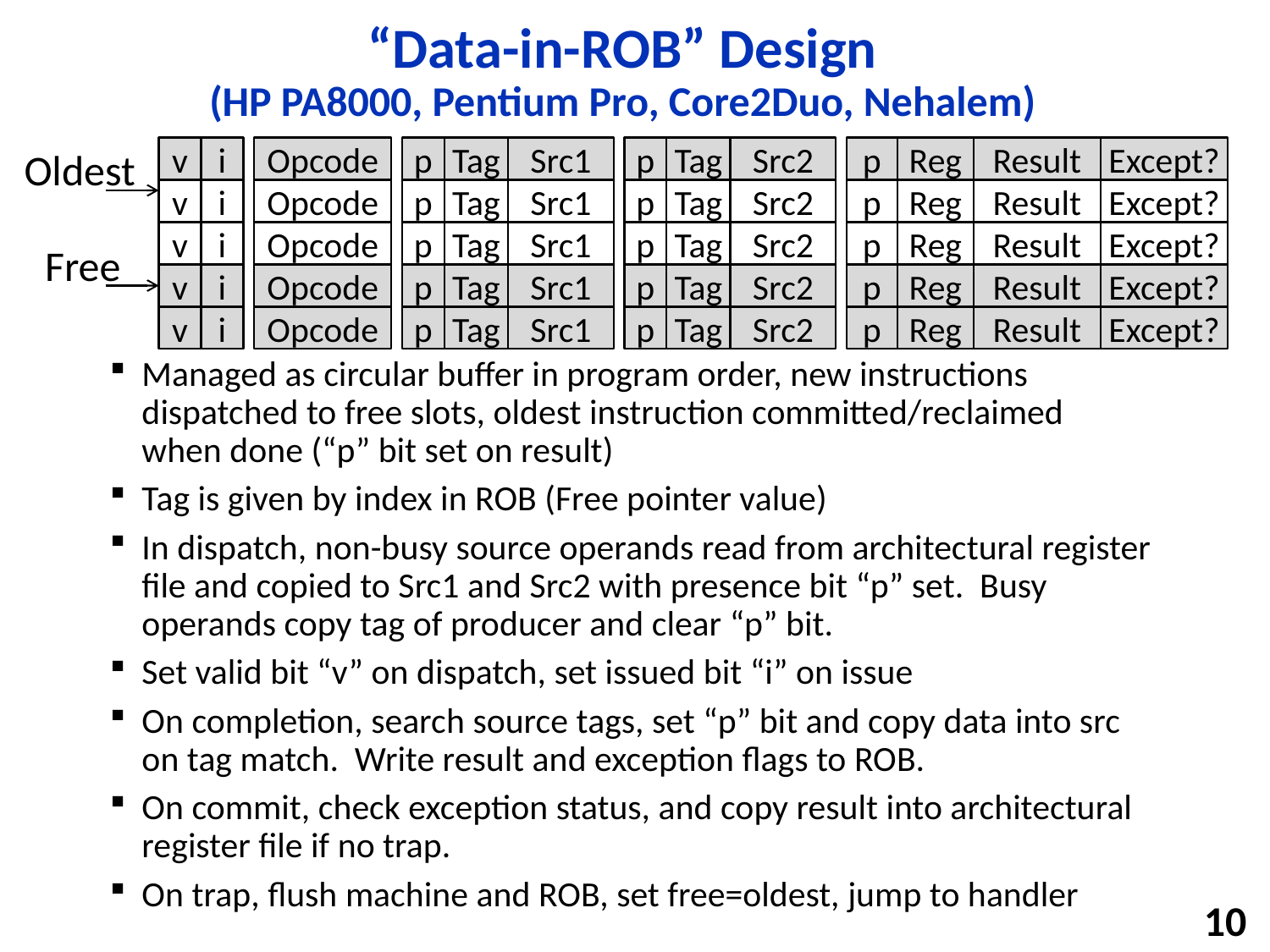

# “Data-in-ROB” Design (HP PA8000, Pentium Pro, Core2Duo, Nehalem)
Oldest
v
i
Opcode
p
Tag
Src1
p
Tag
Src2
p
Reg
Result
Except?
v
i
Opcode
p
Tag
Src1
p
Tag
Src2
p
Reg
Result
Except?
v
i
Opcode
p
Tag
Src1
p
Tag
Src2
p
Reg
Result
Except?
Free
v
i
Opcode
p
Tag
Src1
p
Tag
Src2
p
Reg
Result
Except?
v
i
Opcode
p
Tag
Src1
p
Tag
Src2
p
Reg
Result
Except?
Managed as circular buffer in program order, new instructions dispatched to free slots, oldest instruction committed/reclaimed when done (“p” bit set on result)
Tag is given by index in ROB (Free pointer value)
In dispatch, non-busy source operands read from architectural register file and copied to Src1 and Src2 with presence bit “p” set.  Busy operands copy tag of producer and clear “p” bit.
Set valid bit “v” on dispatch, set issued bit “i” on issue
On completion, search source tags, set “p” bit and copy data into src on tag match.  Write result and exception flags to ROB.
On commit, check exception status, and copy result into architectural register file if no trap.
On trap, flush machine and ROB, set free=oldest, jump to handler

10